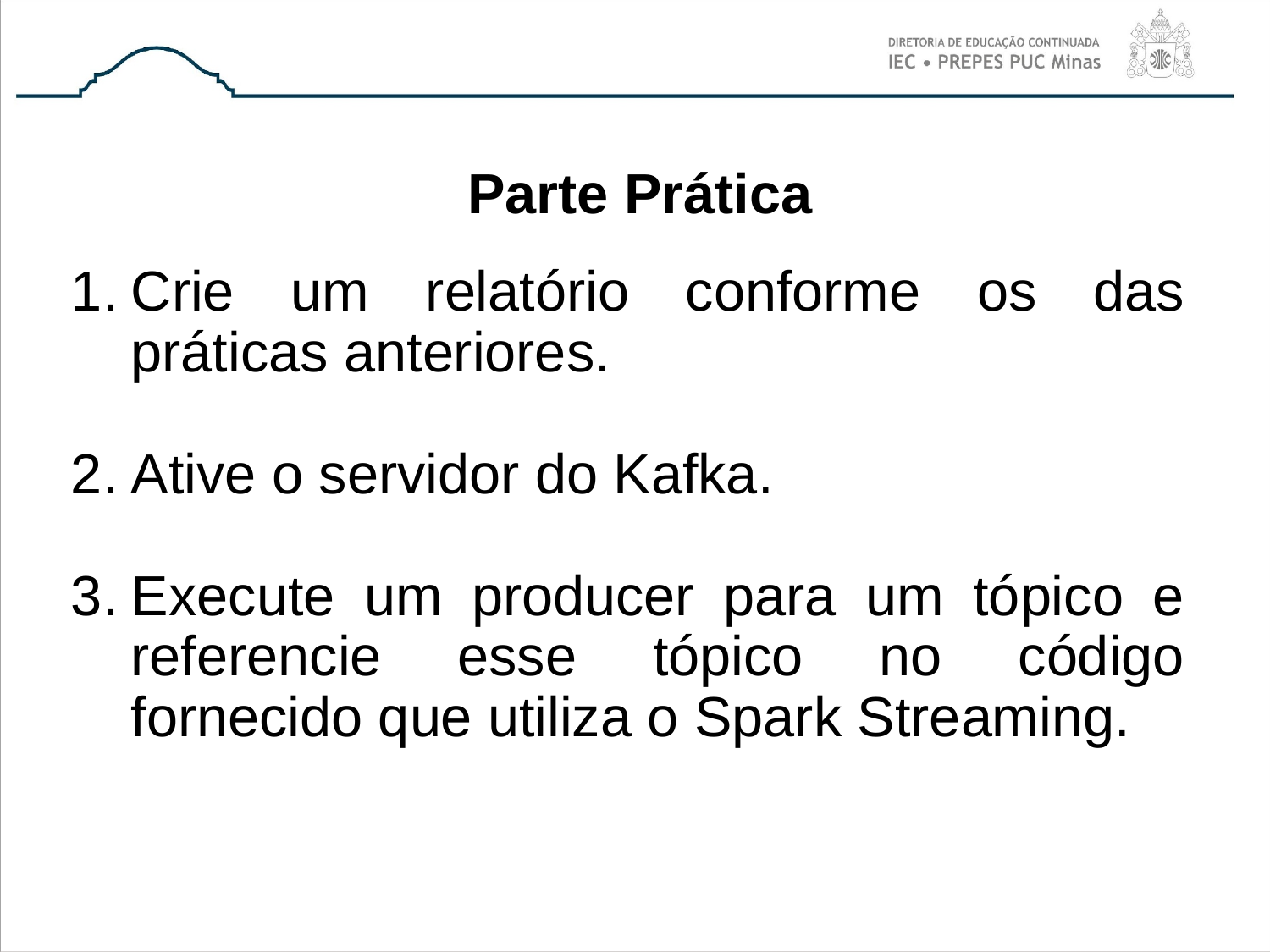

# Parte Prática
Crie um relatório conforme os das práticas anteriores.

Ative o servidor do Kafka.

Execute um producer para um tópico e referencie esse tópico no código fornecido que utiliza o Spark Streaming.